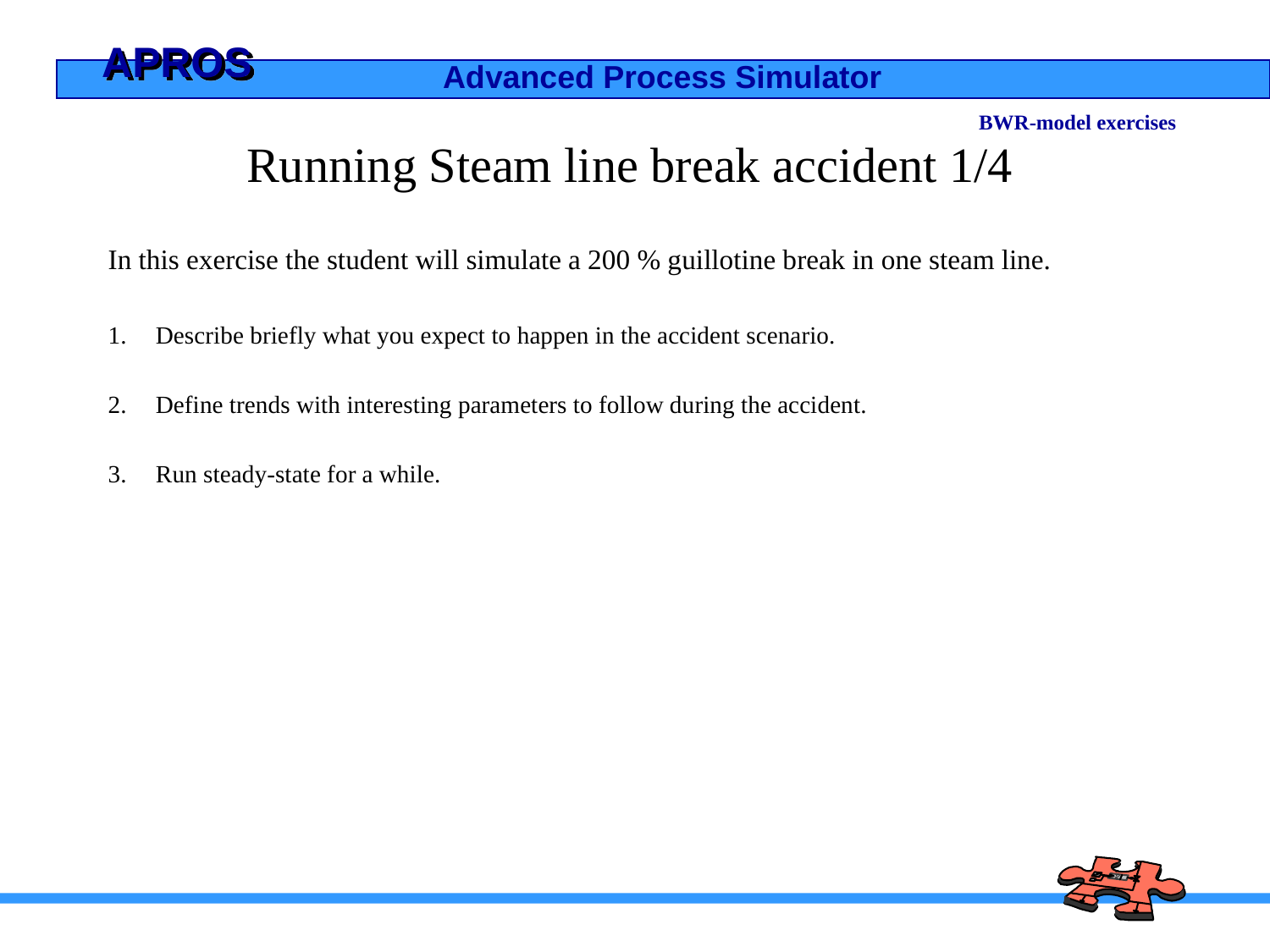

BWR-model exercises
# Running Steam line break accident 1/4
In this exercise the student will simulate a 200 % guillotine break in one steam line.

Describe briefly what you expect to happen in the accident scenario.

Define trends with interesting parameters to follow during the accident.

Run steady-state for a while.